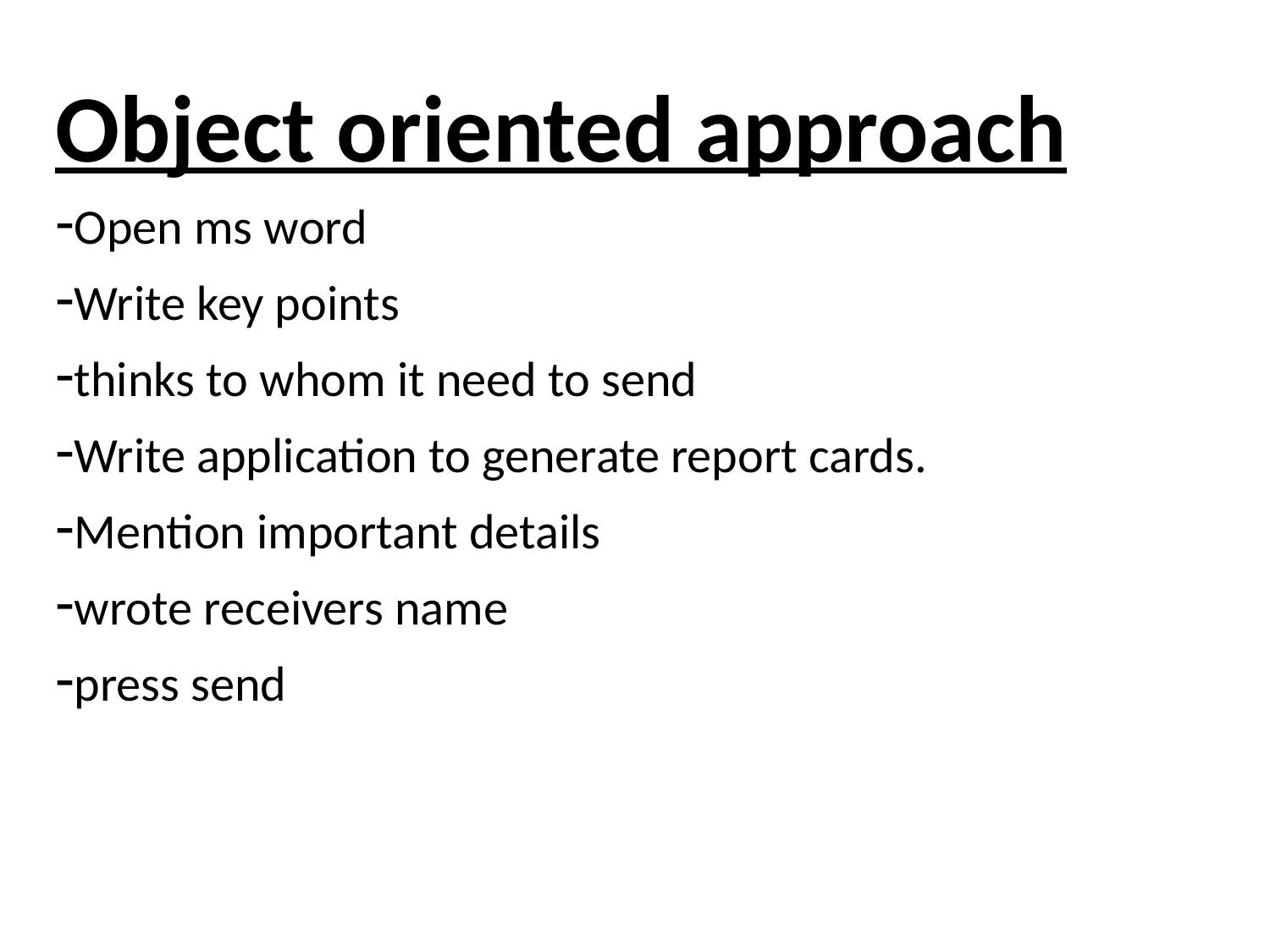

# Object oriented approach -Open ms word -Write key points -thinks to whom it need to send -Write application to generate report cards. -Mention important details -wrote receivers name -press send